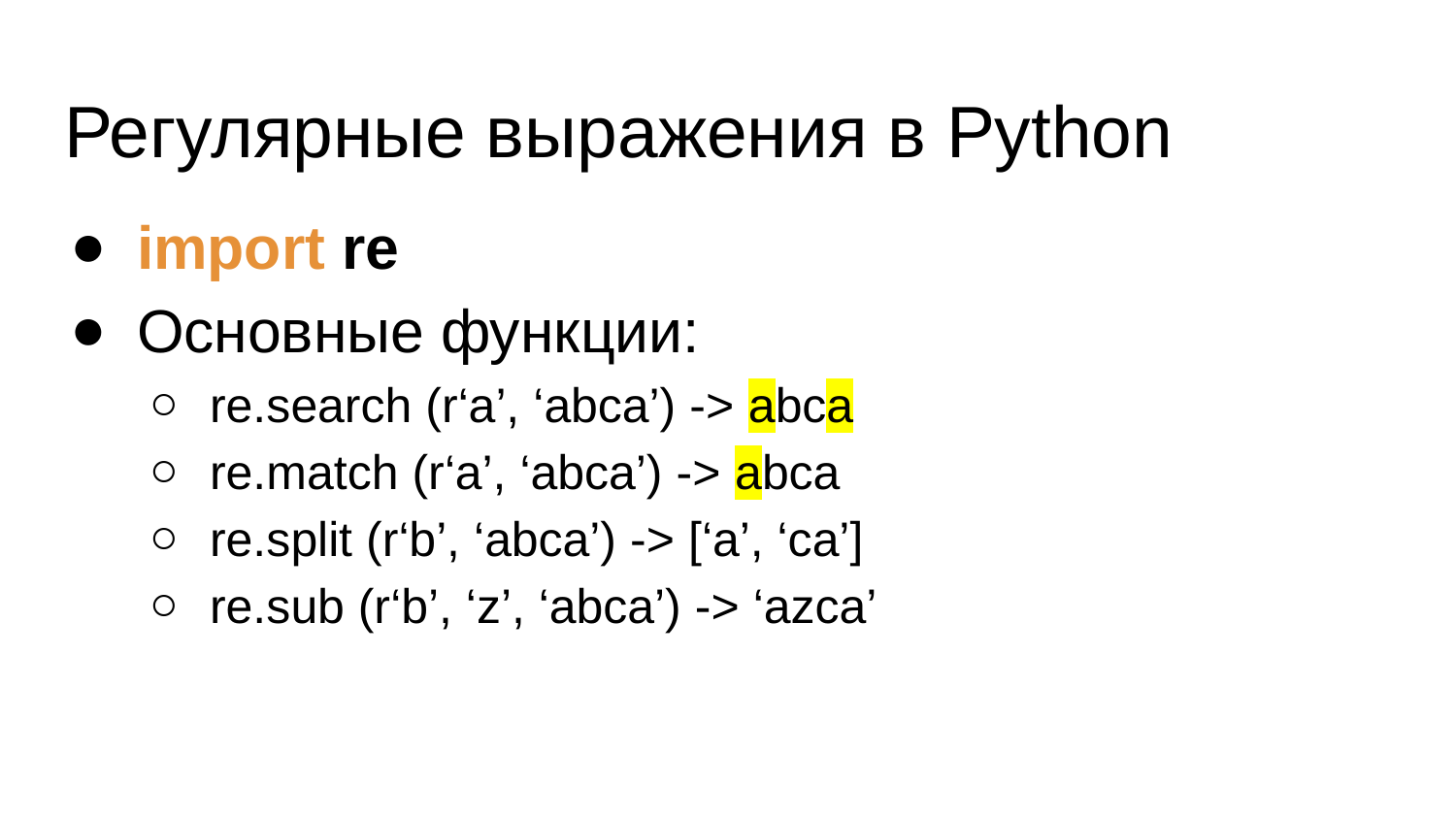

# Регулярные выражения в Python

import re
Основные функции:
re.search (r‘a’, ‘abca’) -> abca
re.match (r‘a’, ‘abca’) -> abca
re.split (r‘b’, ‘abca’) -> [‘a’, ‘ca’]
re.sub (r‘b’, ‘z’, ‘abca’) -> ‘azca’